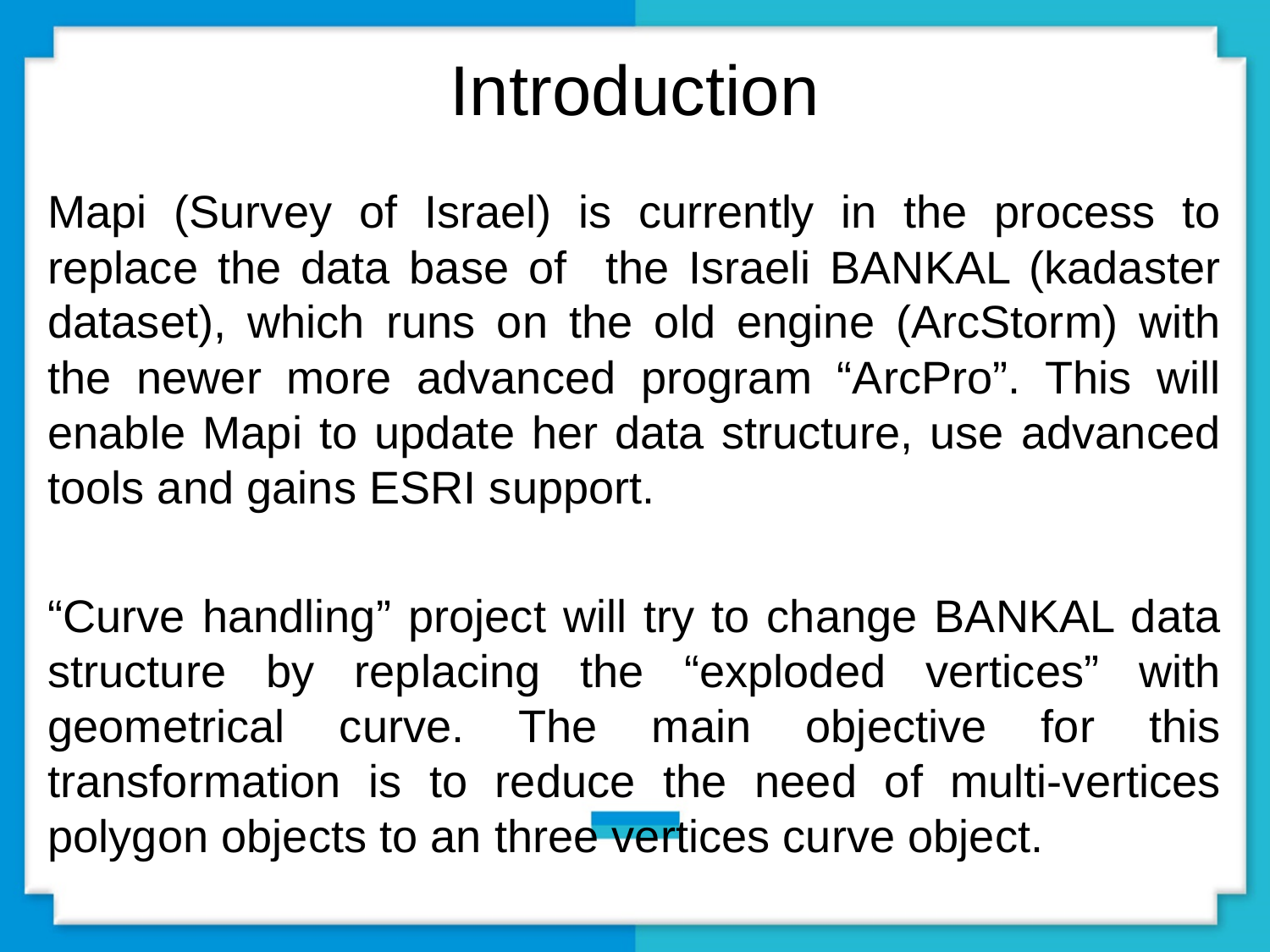

# Introduction
Mapi (Survey of Israel) is currently in the process to replace the data base of  the Israeli BANKAL (kadaster dataset), which runs on the old engine (ArcStorm) with the newer more advanced program “ArcPro”. This will enable Mapi to update her data structure, use advanced tools and gains ESRI support.

“Curve handling” project will try to change BANKAL data structure by replacing the “exploded vertices” with geometrical curve. The main objective for this transformation is to reduce the need of multi-vertices polygon objects to an three vertices curve object.